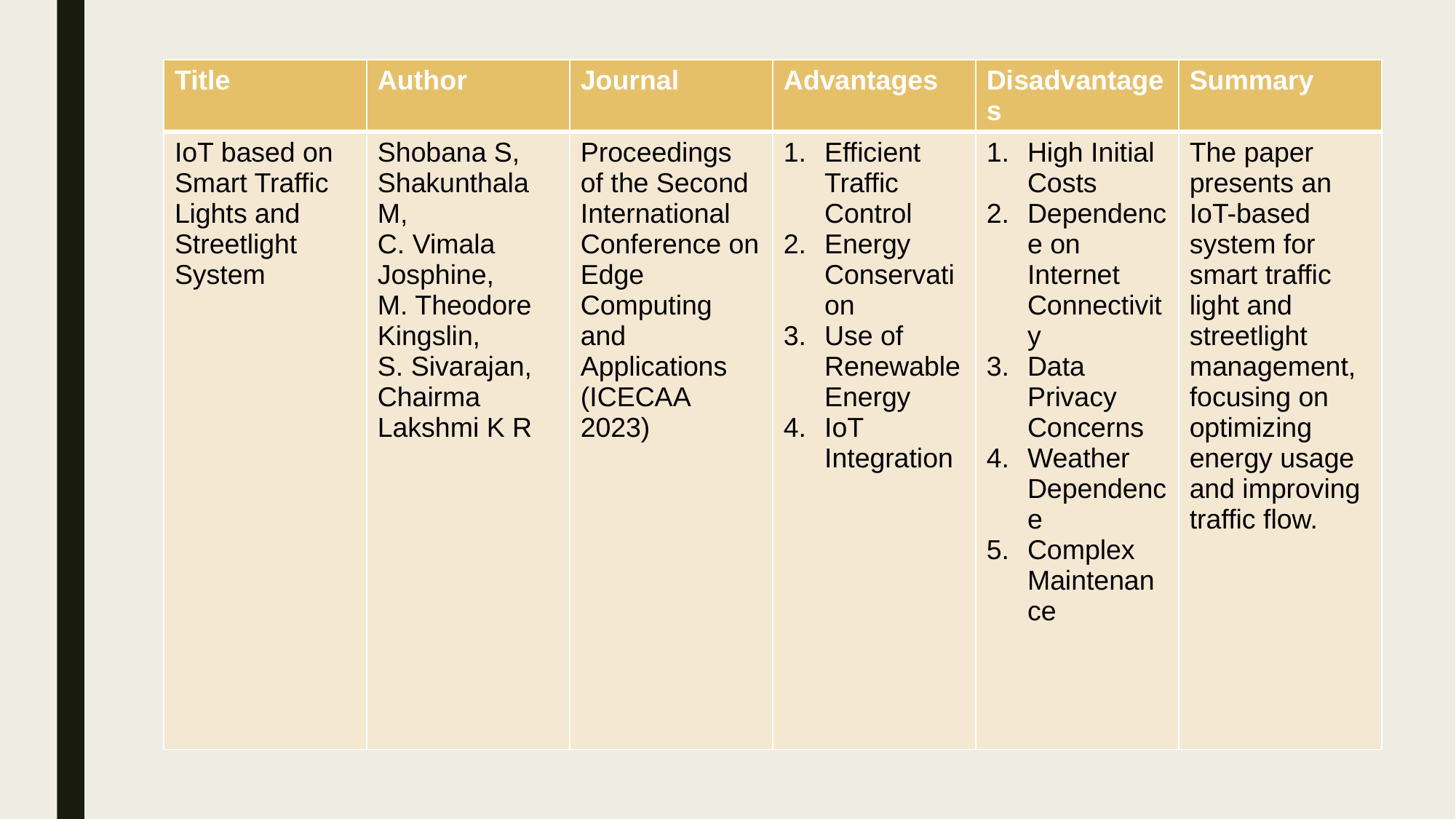

| Title | Author | Journal | Advantages | Disadvantages | Summary |
| --- | --- | --- | --- | --- | --- |
| IoT based on Smart Traffic Lights and Streetlight System | Shobana S, Shakunthala M, C. Vimala Josphine, M. Theodore Kingslin, S. Sivarajan, Chairma Lakshmi K R | Proceedings of the Second International Conference on Edge Computing and Applications (ICECAA 2023) | Efficient Traffic Control Energy Conservation Use of Renewable Energy IoT Integration | High Initial Costs Dependence on Internet Connectivity Data Privacy Concerns Weather Dependence Complex Maintenance | The paper presents an IoT-based system for smart traffic light and streetlight management, focusing on optimizing energy usage and improving traffic flow. |